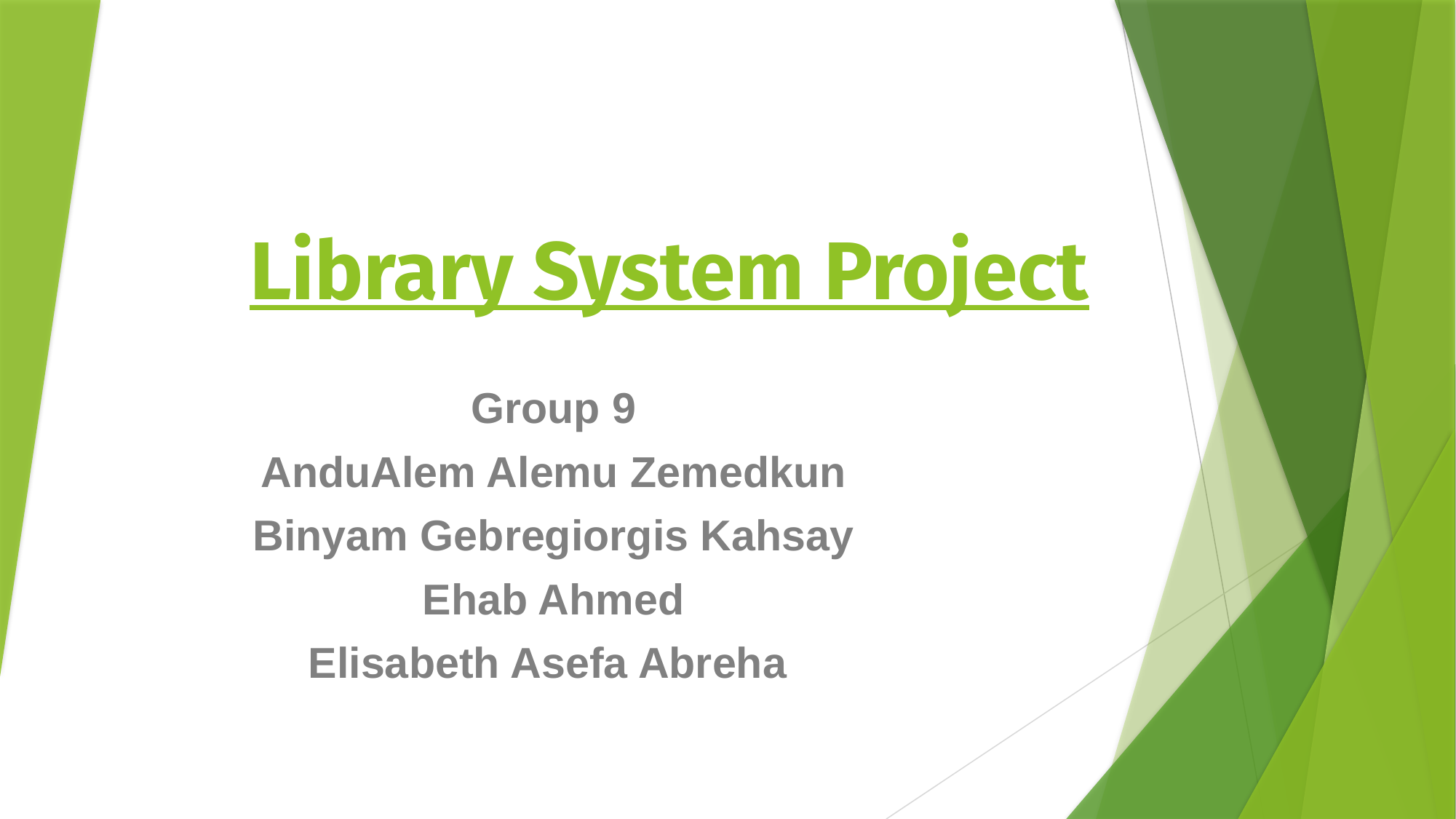

# Library System Project
Group 9
AnduAlem Alemu Zemedkun
Binyam Gebregiorgis Kahsay
Ehab Ahmed
Elisabeth Asefa Abreha